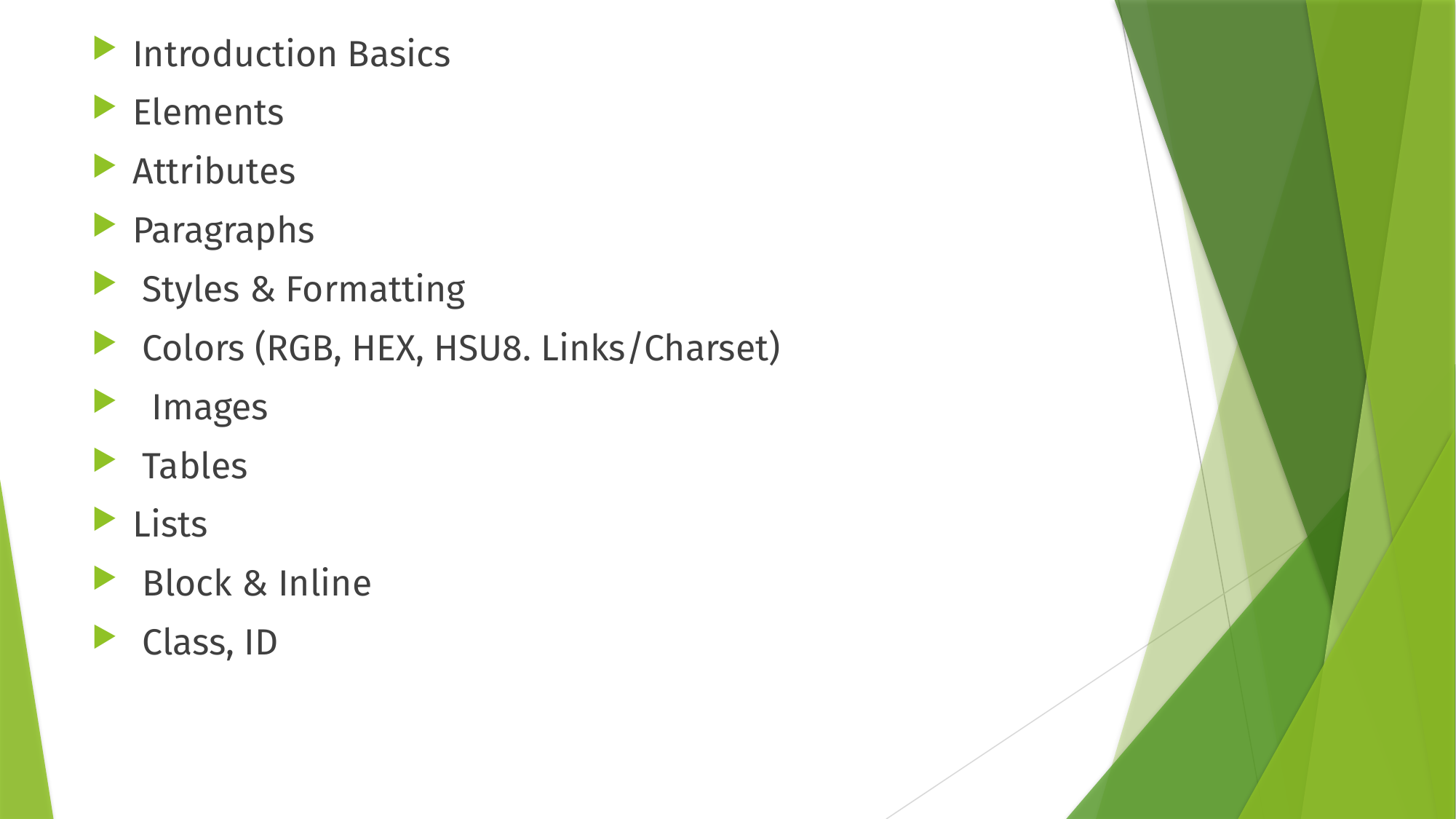

Introduction Basics
Elements
Attributes
Paragraphs
 Styles & Formatting
 Colors (RGB, HEX, HSU8. Links/Charset)
  Images
 Tables
Lists
 Block & Inline
 Class, ID